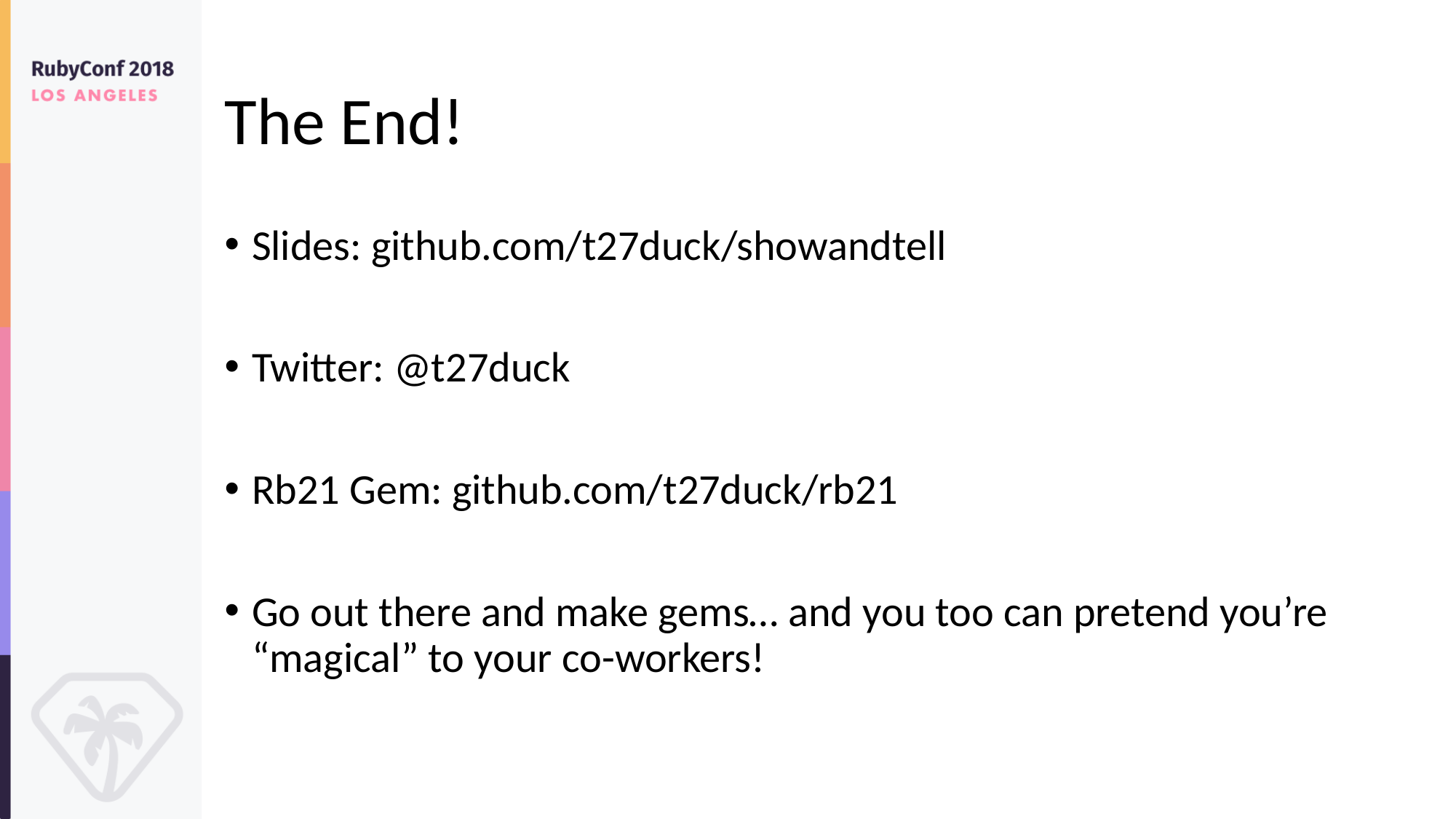

# The End!
Slides: github.com/t27duck/showandtell

Twitter: @t27duck

Rb21 Gem: github.com/t27duck/rb21

Go out there and make gems… and you too can pretend you’re “magical” to your co-workers!